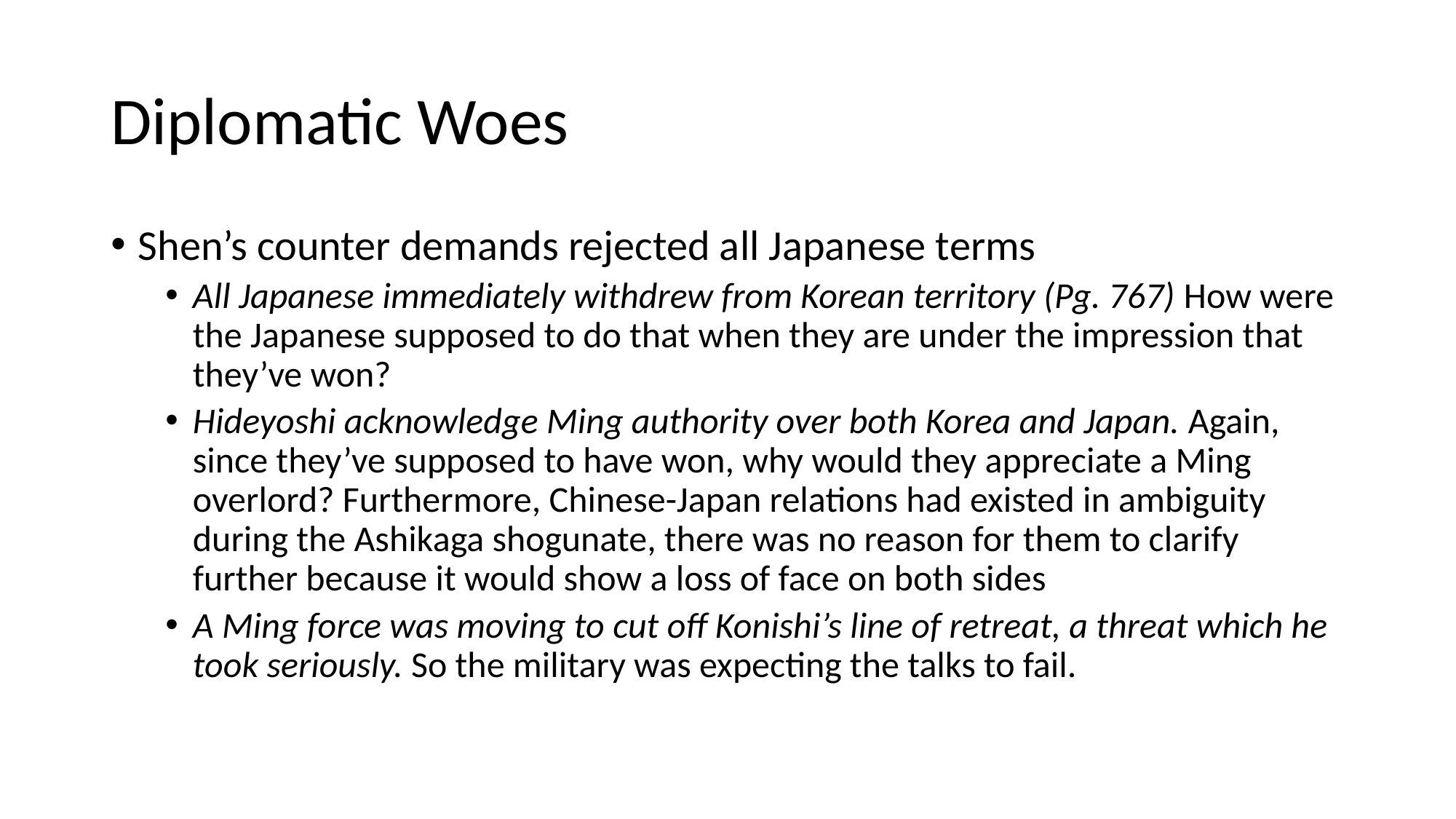

# Diplomatic Woes
Shen’s counter demands rejected all Japanese terms
All Japanese immediately withdrew from Korean territory (Pg. 767) How were the Japanese supposed to do that when they are under the impression that they’ve won?
Hideyoshi acknowledge Ming authority over both Korea and Japan. Again, since they’ve supposed to have won, why would they appreciate a Ming overlord? Furthermore, Chinese-Japan relations had existed in ambiguity during the Ashikaga shogunate, there was no reason for them to clarify further because it would show a loss of face on both sides
A Ming force was moving to cut off Konishi’s line of retreat, a threat which he took seriously. So the military was expecting the talks to fail.